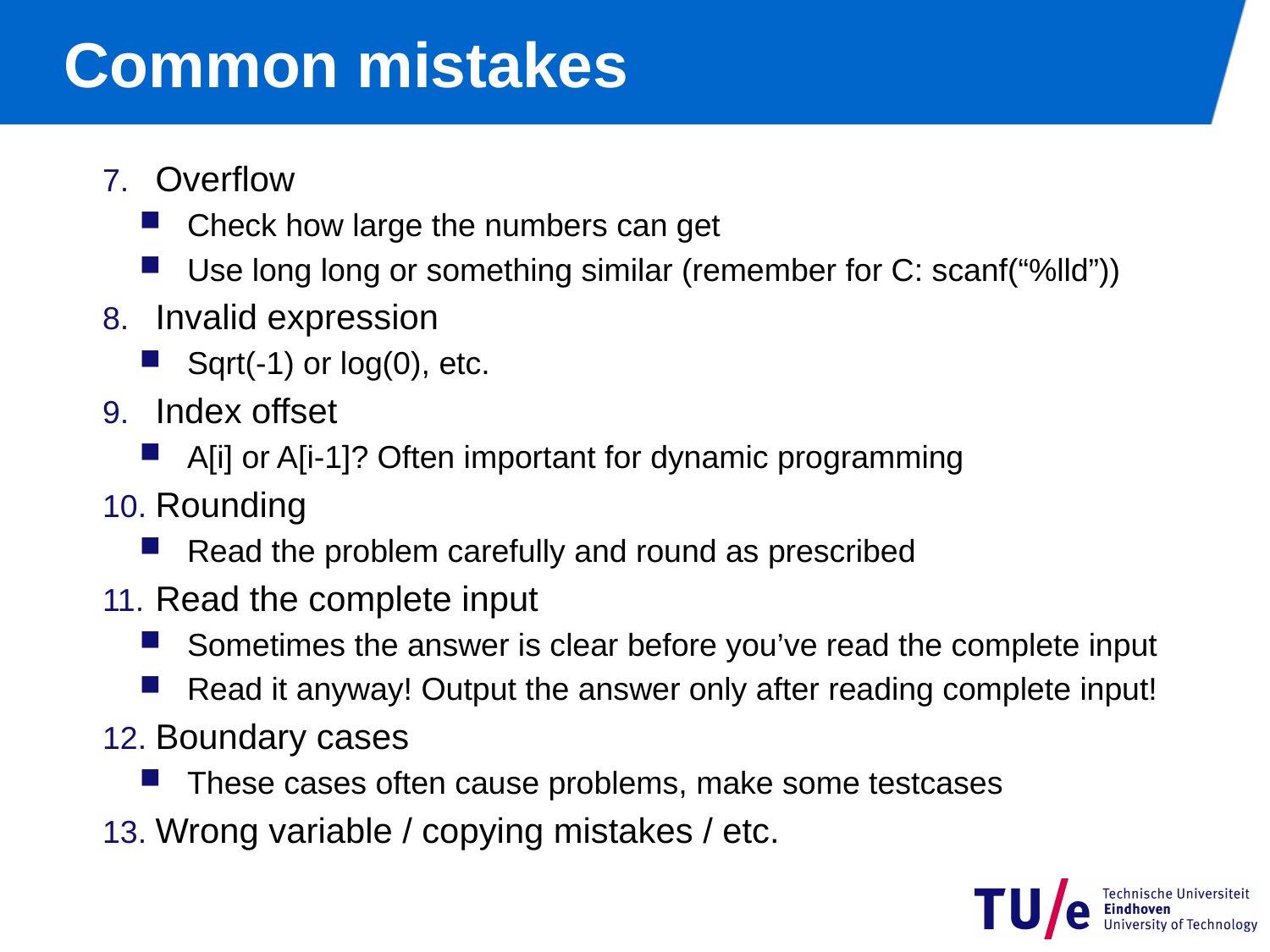

# Common mistakes
Overflow
Check how large the numbers can get
Use long long or something similar (remember for C: scanf(“%lld”))
Invalid expression
Sqrt(-1) or log(0), etc.
Index offset
A[i] or A[i-1]? Often important for dynamic programming
Rounding
Read the problem carefully and round as prescribed
Read the complete input
Sometimes the answer is clear before you’ve read the complete input
Read it anyway! Output the answer only after reading complete input!
Boundary cases
These cases often cause problems, make some testcases
Wrong variable / copying mistakes / etc.